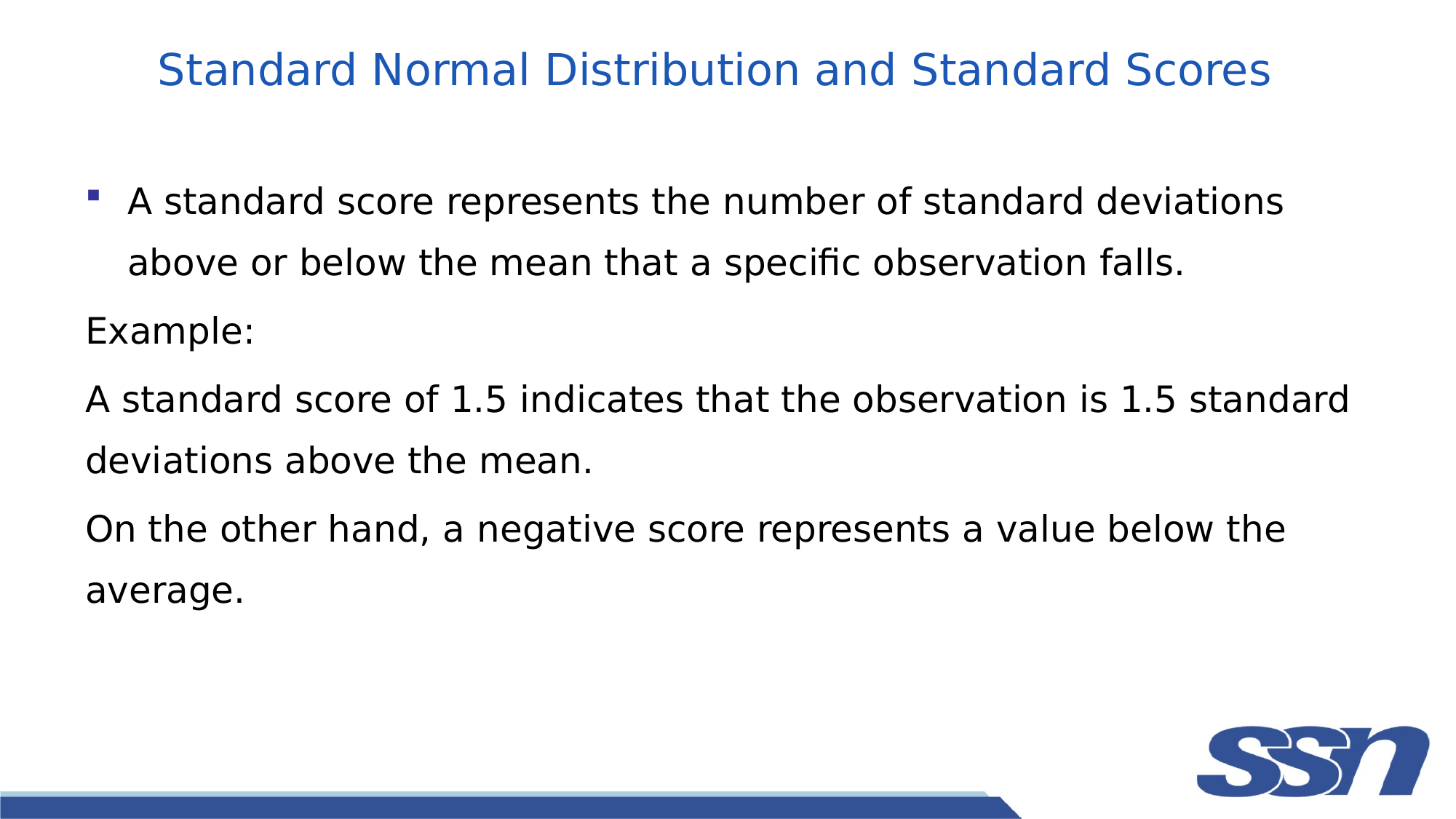

# Standard Normal Distribution and Standard Scores
A standard score represents the number of standard deviations above or below the mean that a specific observation falls.
Example:
A standard score of 1.5 indicates that the observation is 1.5 standard deviations above the mean.
On the other hand, a negative score represents a value below the average.